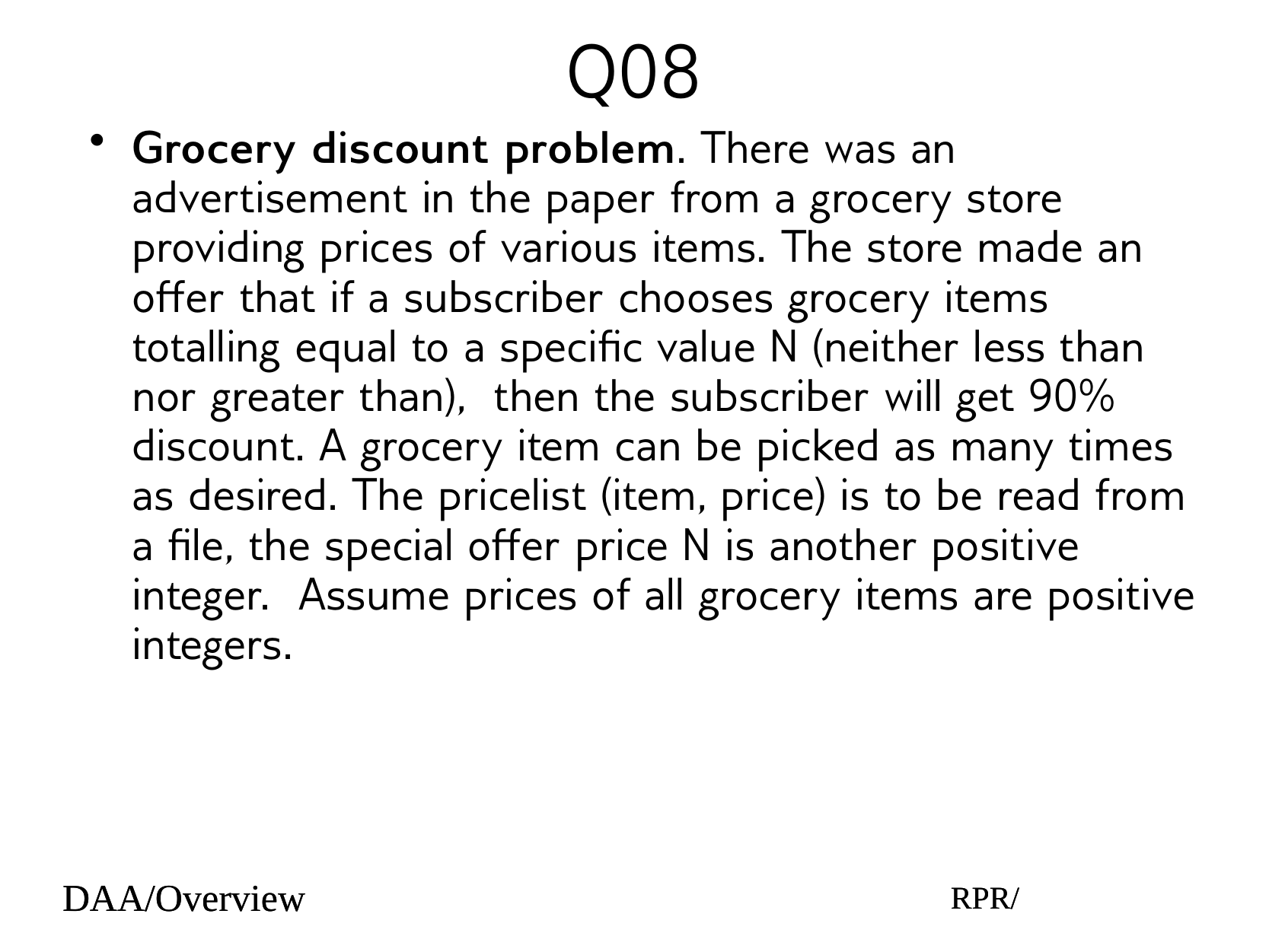

# Q08
Grocery discount problem. There was an advertisement in the paper from a grocery store providing prices of various items. The store made an offer that if a subscriber chooses grocery items totalling equal to a specific value N (neither less than nor greater than),  then the subscriber will get 90% discount. A grocery item can be picked as many times as desired. The pricelist (item, price) is to be read from a file, the special offer price N is another positive integer.  Assume prices of all grocery items are positive integers.
DAA/Overview
RPR/
13